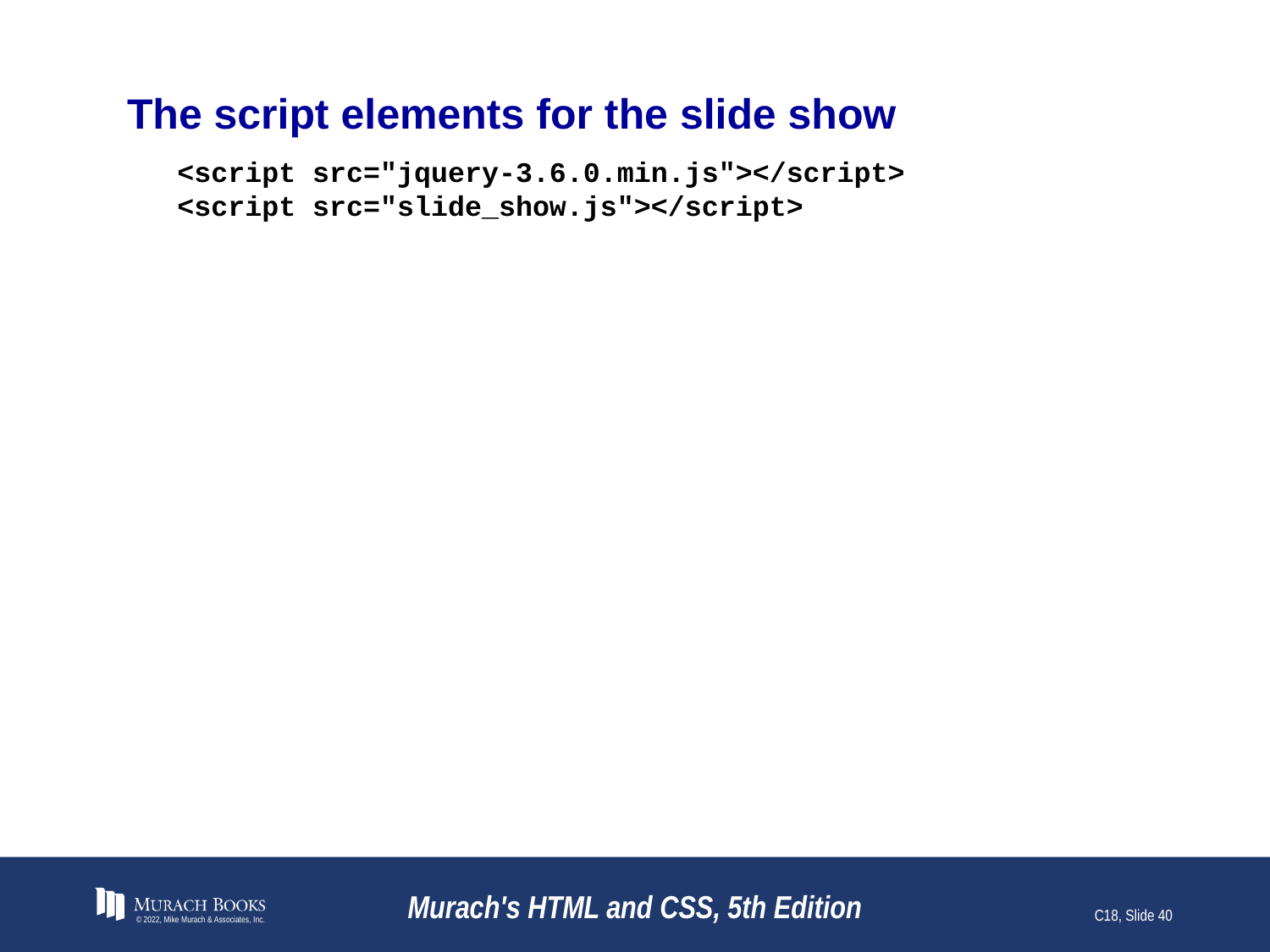

# The script elements for the slide show
<script src="jquery-3.6.0.min.js"></script>
<script src="slide_show.js"></script>

© 2022, Mike Murach & Associates, Inc.
Murach's HTML and CSS, 5th Edition

C18, Slide 40